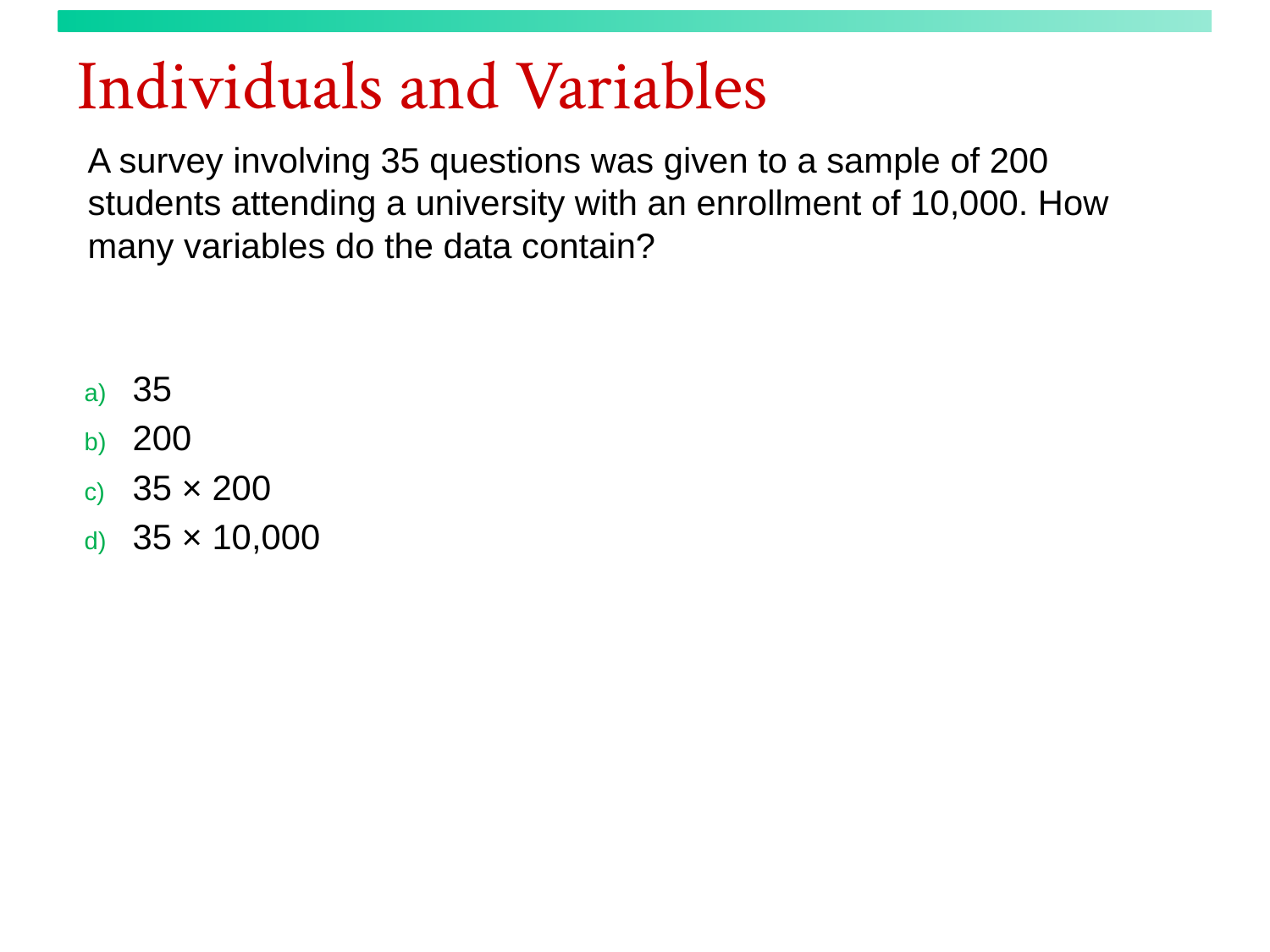

# Individuals and Variables
A survey involving 35 questions was given to a sample of 200 students attending a university with an enrollment of 10,000. How many variables do the data contain?

35
200
35 × 200
35 × 10,000